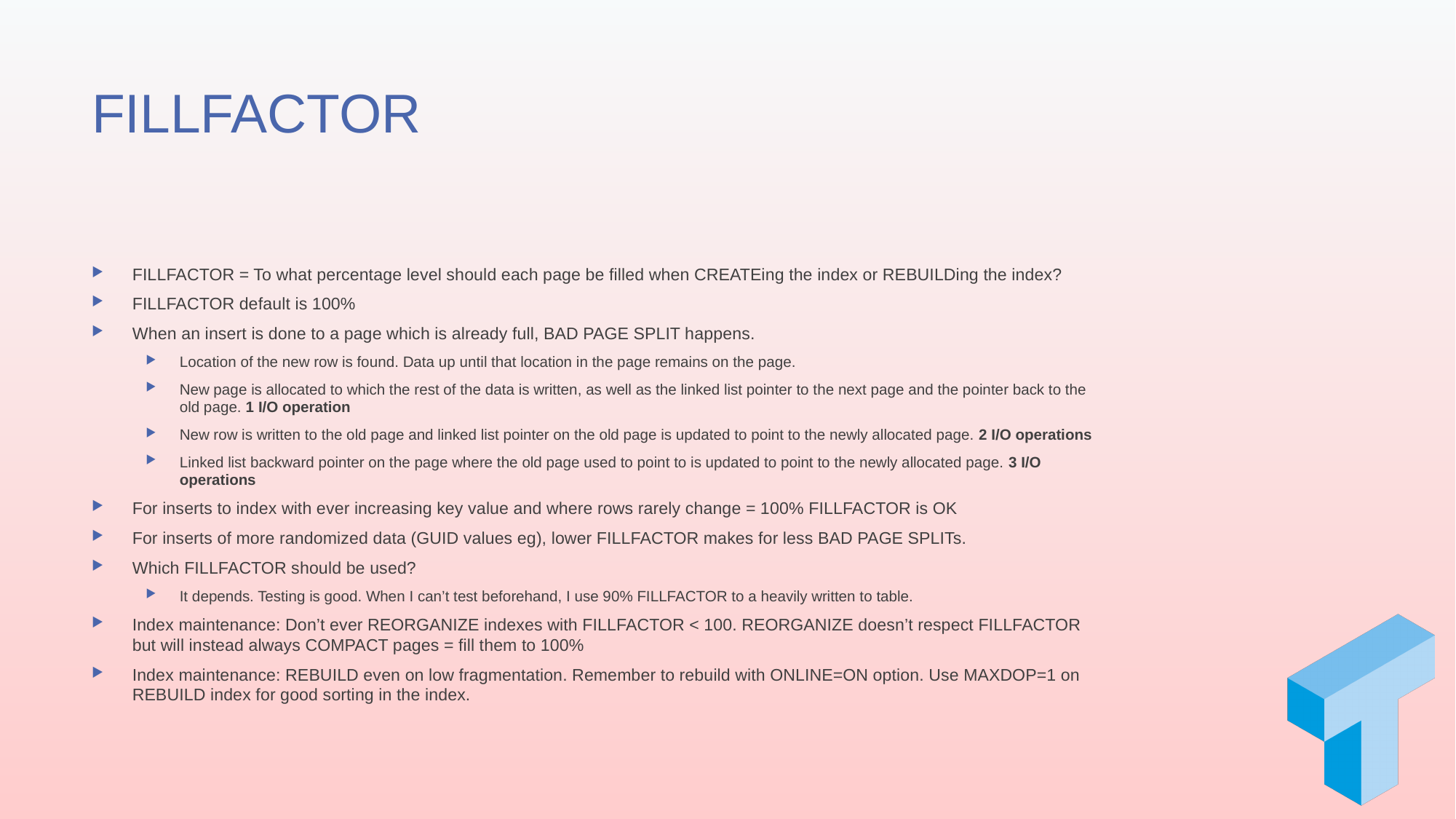

# FILLFACTOR
FILLFACTOR = To what percentage level should each page be filled when CREATEing the index or REBUILDing the index?
FILLFACTOR default is 100%
When an insert is done to a page which is already full, BAD PAGE SPLIT happens.
Location of the new row is found. Data up until that location in the page remains on the page.
New page is allocated to which the rest of the data is written, as well as the linked list pointer to the next page and the pointer back to the old page. 1 I/O operation
New row is written to the old page and linked list pointer on the old page is updated to point to the newly allocated page. 2 I/O operations
Linked list backward pointer on the page where the old page used to point to is updated to point to the newly allocated page. 3 I/O operations
For inserts to index with ever increasing key value and where rows rarely change = 100% FILLFACTOR is OK
For inserts of more randomized data (GUID values eg), lower FILLFACTOR makes for less BAD PAGE SPLITs.
Which FILLFACTOR should be used?
It depends. Testing is good. When I can’t test beforehand, I use 90% FILLFACTOR to a heavily written to table.
Index maintenance: Don’t ever REORGANIZE indexes with FILLFACTOR < 100. REORGANIZE doesn’t respect FILLFACTOR but will instead always COMPACT pages = fill them to 100%
Index maintenance: REBUILD even on low fragmentation. Remember to rebuild with ONLINE=ON option. Use MAXDOP=1 on REBUILD index for good sorting in the index.